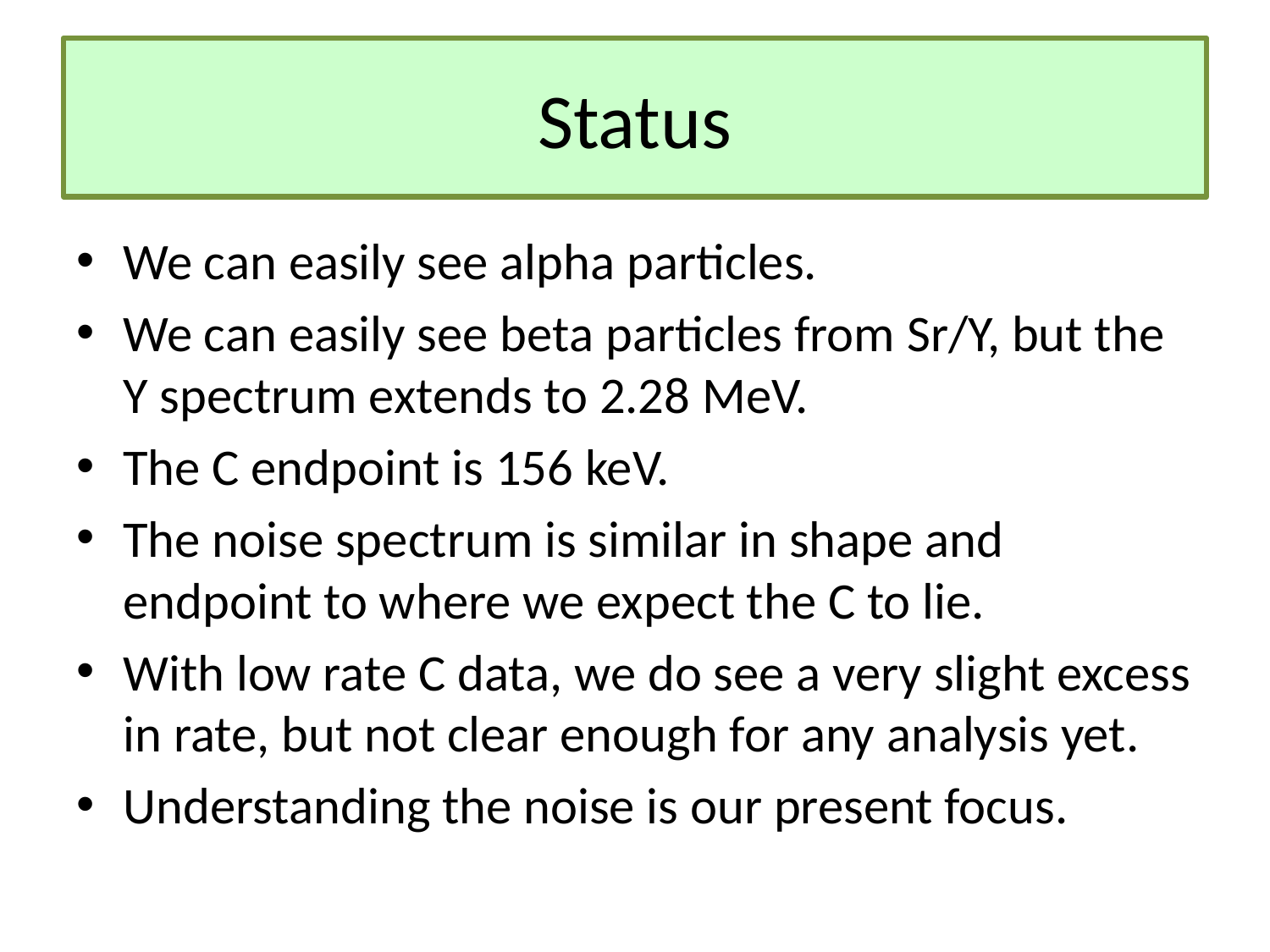

# Status
We can easily see alpha particles.
We can easily see beta particles from Sr/Y, but the Y spectrum extends to 2.28 MeV.
The C endpoint is 156 keV.
The noise spectrum is similar in shape and endpoint to where we expect the C to lie.
With low rate C data, we do see a very slight excess in rate, but not clear enough for any analysis yet.
Understanding the noise is our present focus.